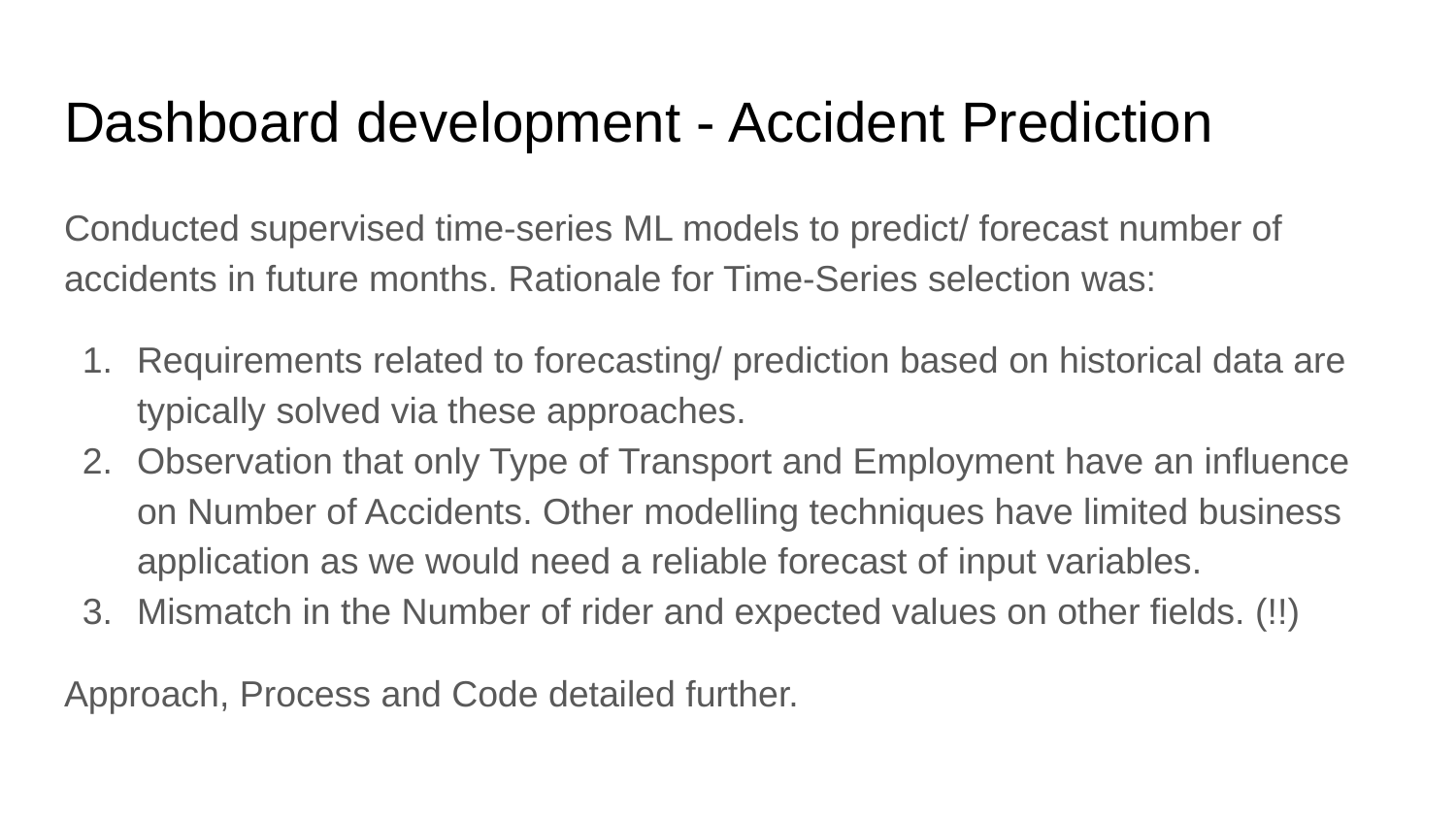

# Dashboard development - Accident Prediction
Conducted supervised time-series ML models to predict/ forecast number of accidents in future months. Rationale for Time-Series selection was:
Requirements related to forecasting/ prediction based on historical data are typically solved via these approaches.
Observation that only Type of Transport and Employment have an influence on Number of Accidents. Other modelling techniques have limited business application as we would need a reliable forecast of input variables.
Mismatch in the Number of rider and expected values on other fields. (!!)
Approach, Process and Code detailed further.